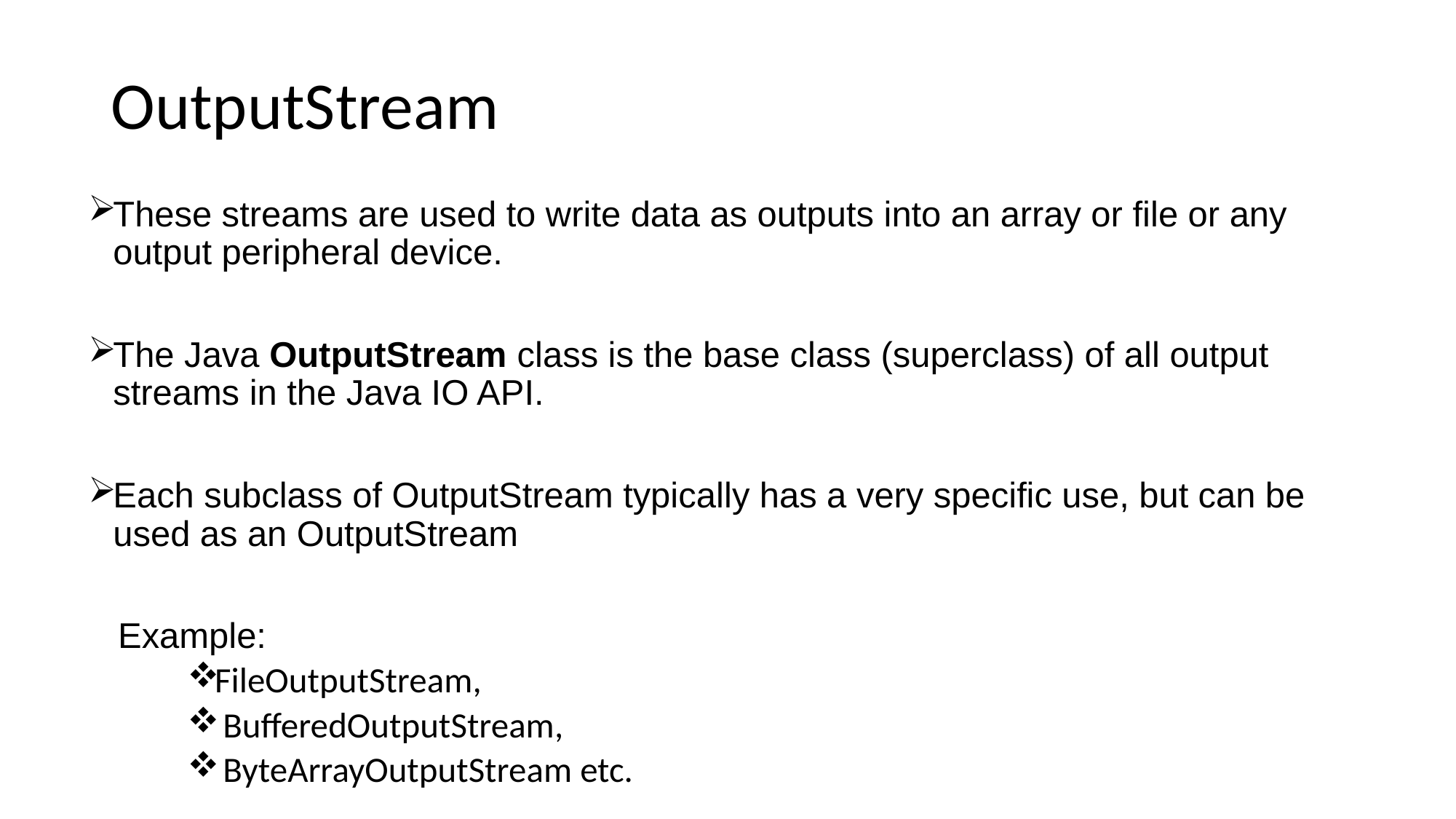

# OutputStream
These streams are used to write data as outputs into an array or file or any output peripheral device.

The Java OutputStream class is the base class (superclass) of all output streams in the Java IO API.

Each subclass of OutputStream typically has a very specific use, but can be used as an OutputStream

   Example:
FileOutputStream,
 BufferedOutputStream,
 ByteArrayOutputStream etc.